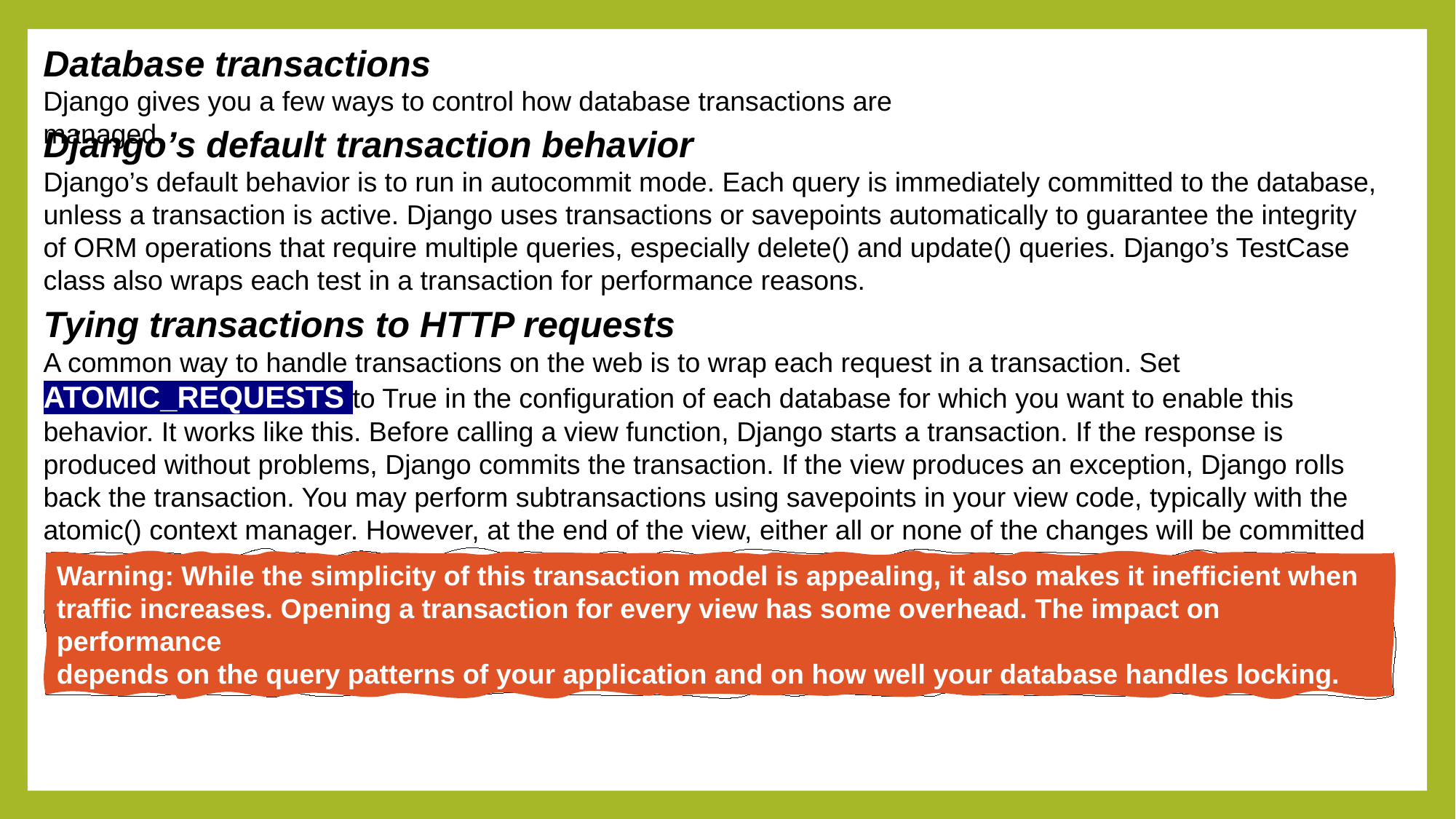

Database transactions
Django gives you a few ways to control how database transactions are managed.
Django’s default transaction behavior
Django’s default behavior is to run in autocommit mode. Each query is immediately committed to the database, unless a transaction is active. Django uses transactions or savepoints automatically to guarantee the integrity of ORM operations that require multiple queries, especially delete() and update() queries. Django’s TestCase class also wraps each test in a transaction for performance reasons.
Tying transactions to HTTP requests
A common way to handle transactions on the web is to wrap each request in a transaction. Set ATOMIC_REQUESTS to True in the configuration of each database for which you want to enable this behavior. It works like this. Before calling a view function, Django starts a transaction. If the response is produced without problems, Django commits the transaction. If the view produces an exception, Django rolls back the transaction. You may perform subtransactions using savepoints in your view code, typically with the atomic() context manager. However, at the end of the view, either all or none of the changes will be committed
Warning: While the simplicity of this transaction model is appealing, it also makes it inefficient when
traffic increases. Opening a transaction for every view has some overhead. The impact on performance
depends on the query patterns of your application and on how well your database handles locking.